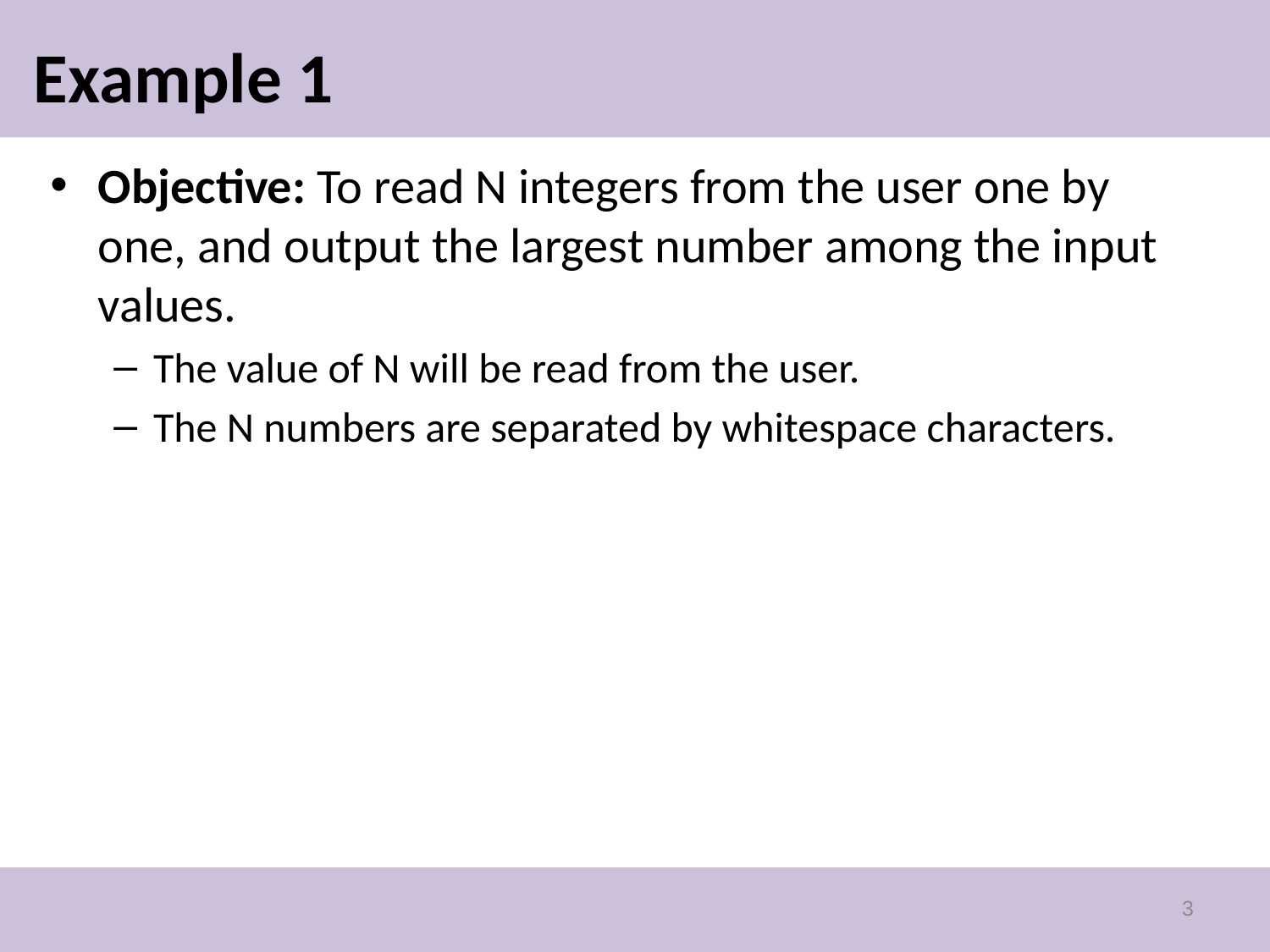

# Example 1
Objective: To read N integers from the user one by one, and output the largest number among the input values.
The value of N will be read from the user.
The N numbers are separated by whitespace characters.

3